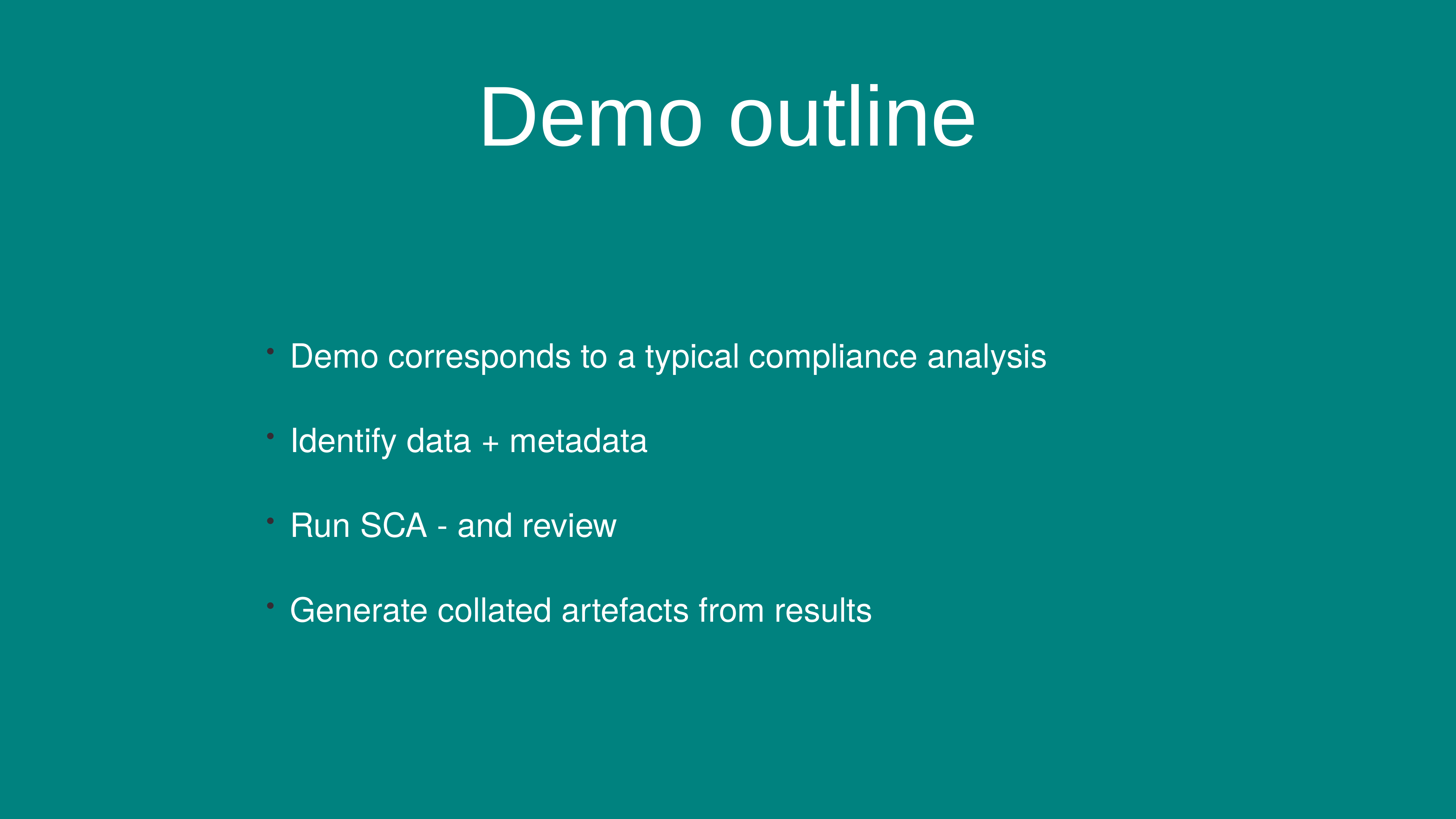

# Demo outline
Demo corresponds to a typical compliance analysis
Identify data + metadata
Run SCA - and review
Generate collated artefacts from results